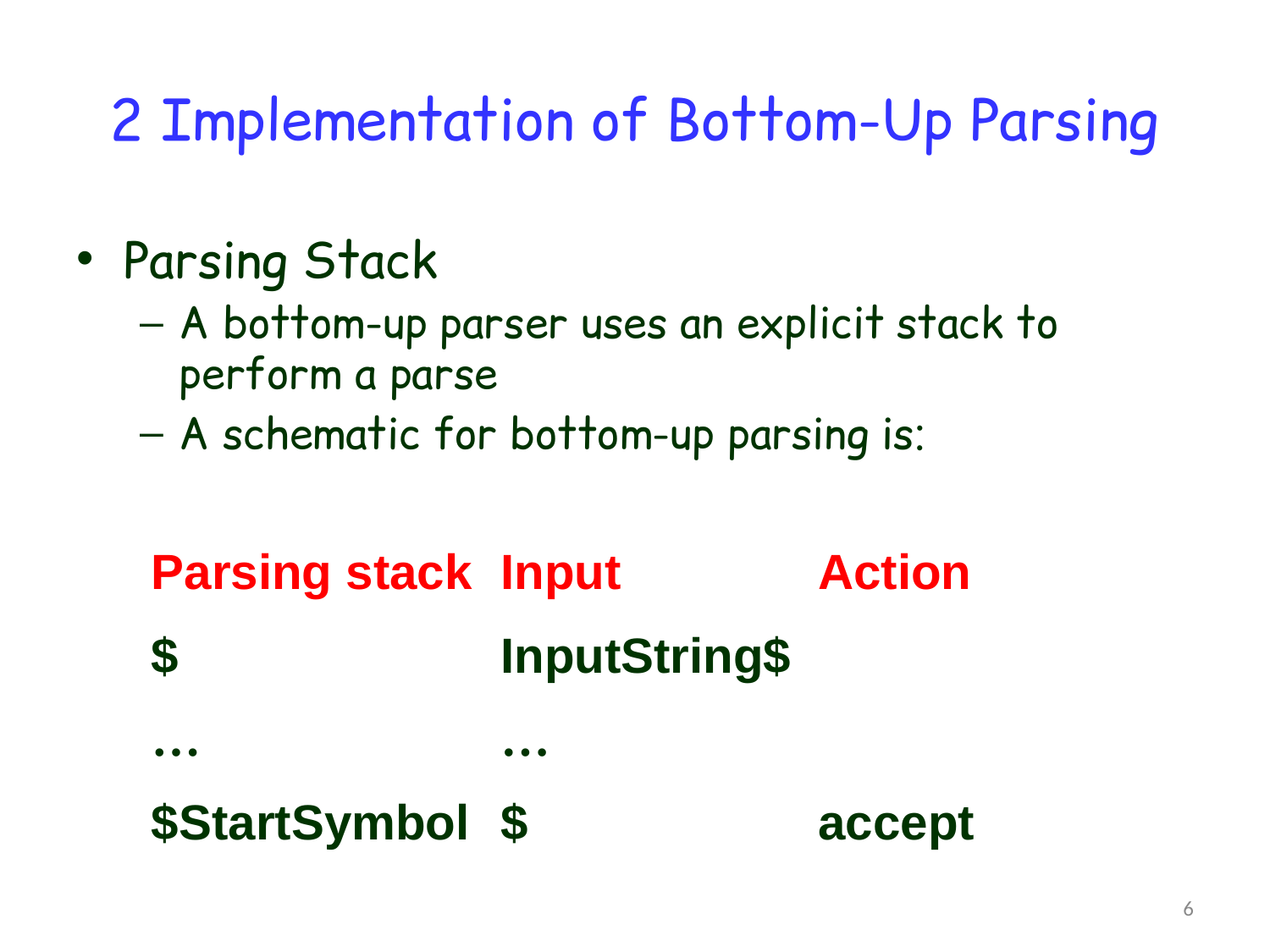

# 2 Implementation of Bottom-Up Parsing
Parsing Stack
A bottom-up parser uses an explicit stack to perform a parse
A schematic for bottom-up parsing is:
| Parsing stack | Input | Action |
| --- | --- | --- |
| $ | InputString$ |  |
| … | … |  |
| $StartSymbol | $ | accept |
6